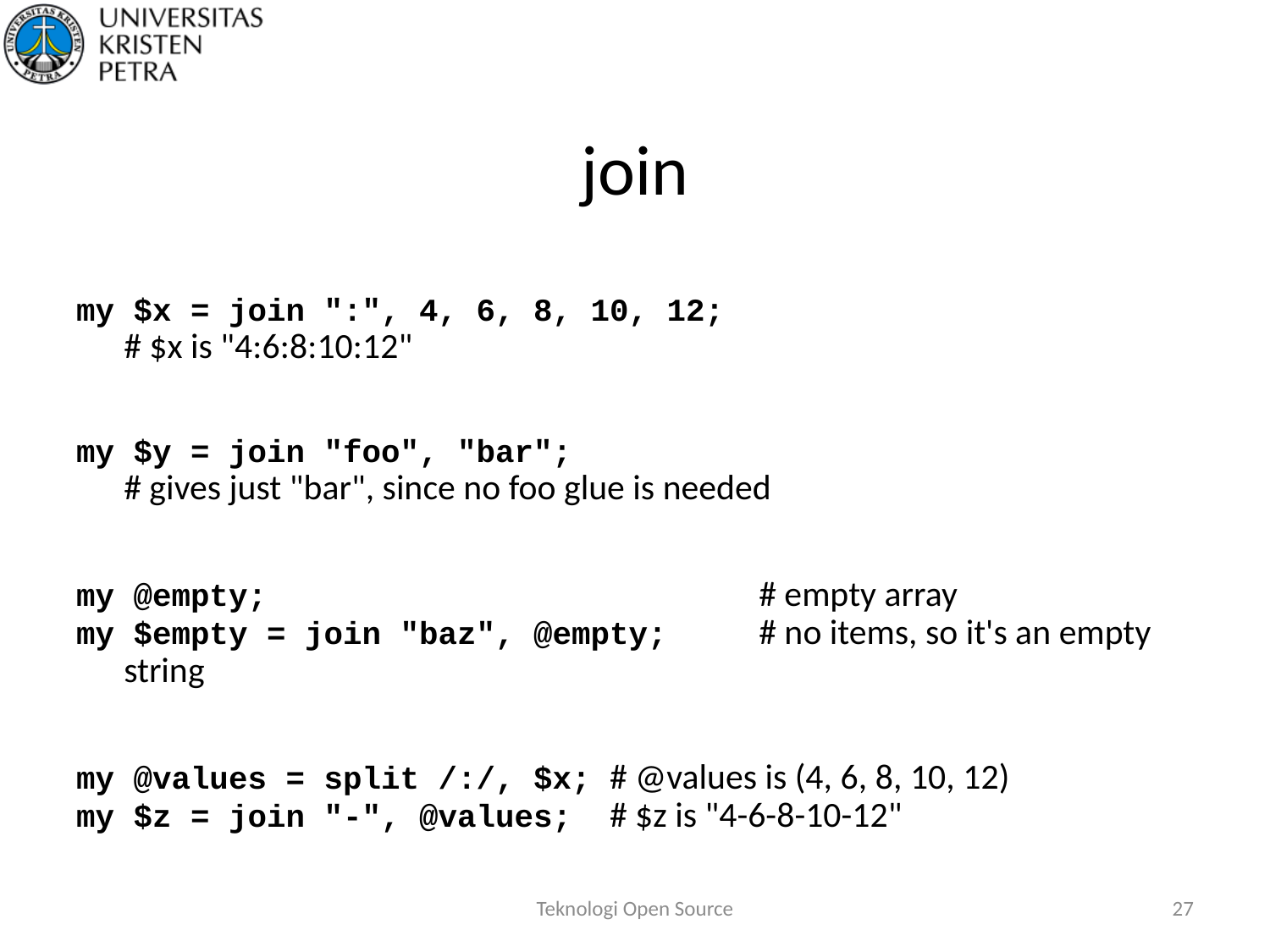

# join

my $x = join ":", 4, 6, 8, 10, 12;
# $x is "4:6:8:10:12"

my $y = join "foo", "bar";
# gives just "bar", since no foo glue is needed

my @empty;				# empty array
my $empty = join "baz", @empty;	# no items, so it's an empty string

my @values = split /:/, $x; # @values is (4, 6, 8, 10, 12)
my $z = join "-", @values;  # $z is "4-6-8-10-12"
Teknologi Open Source
27